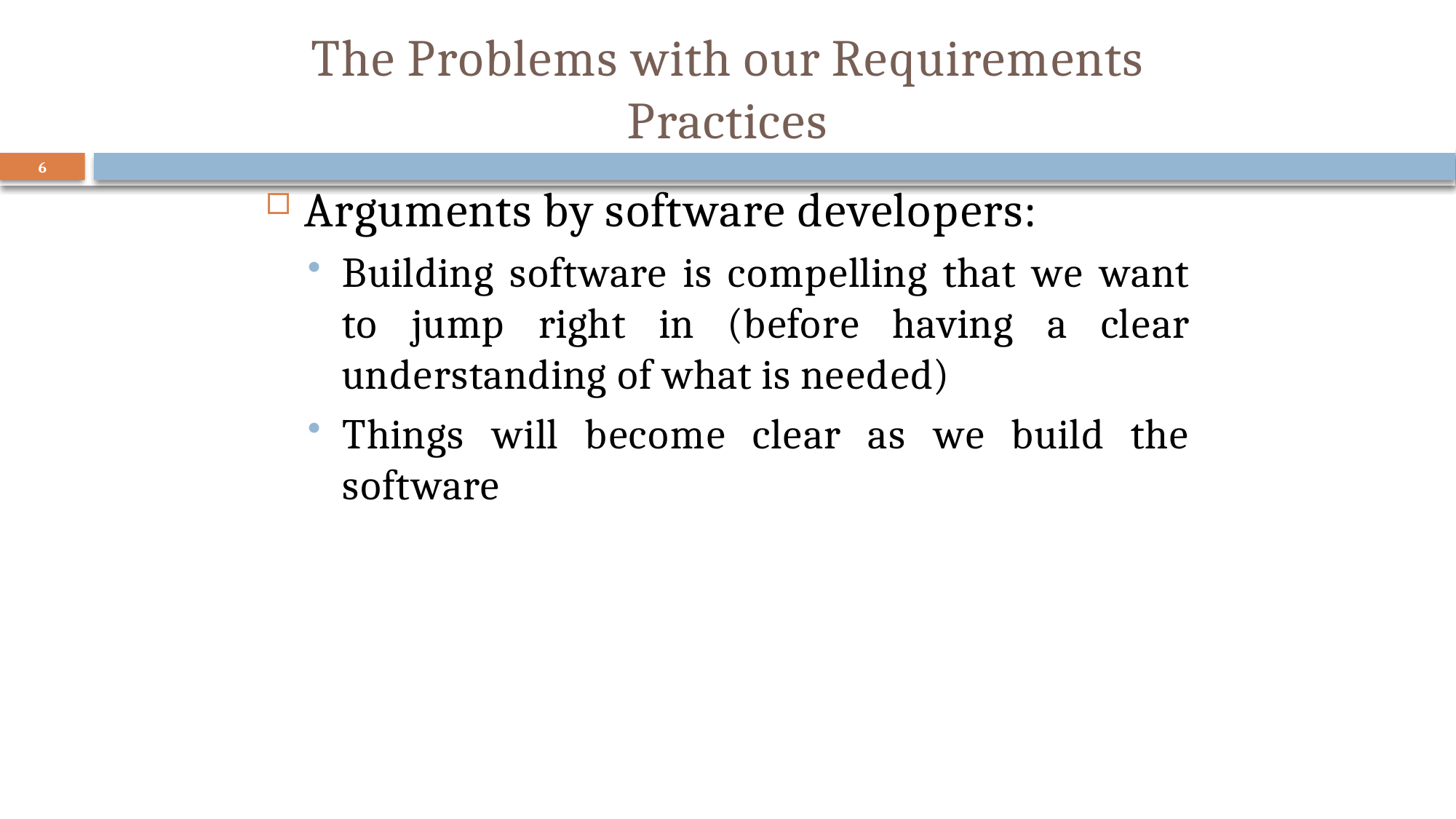

# The Problems with our Requirements Practices
6
Arguments by software developers:
Building software is compelling that we want to jump right in (before having a clear understanding of what is needed)
Things will become clear as we build the software